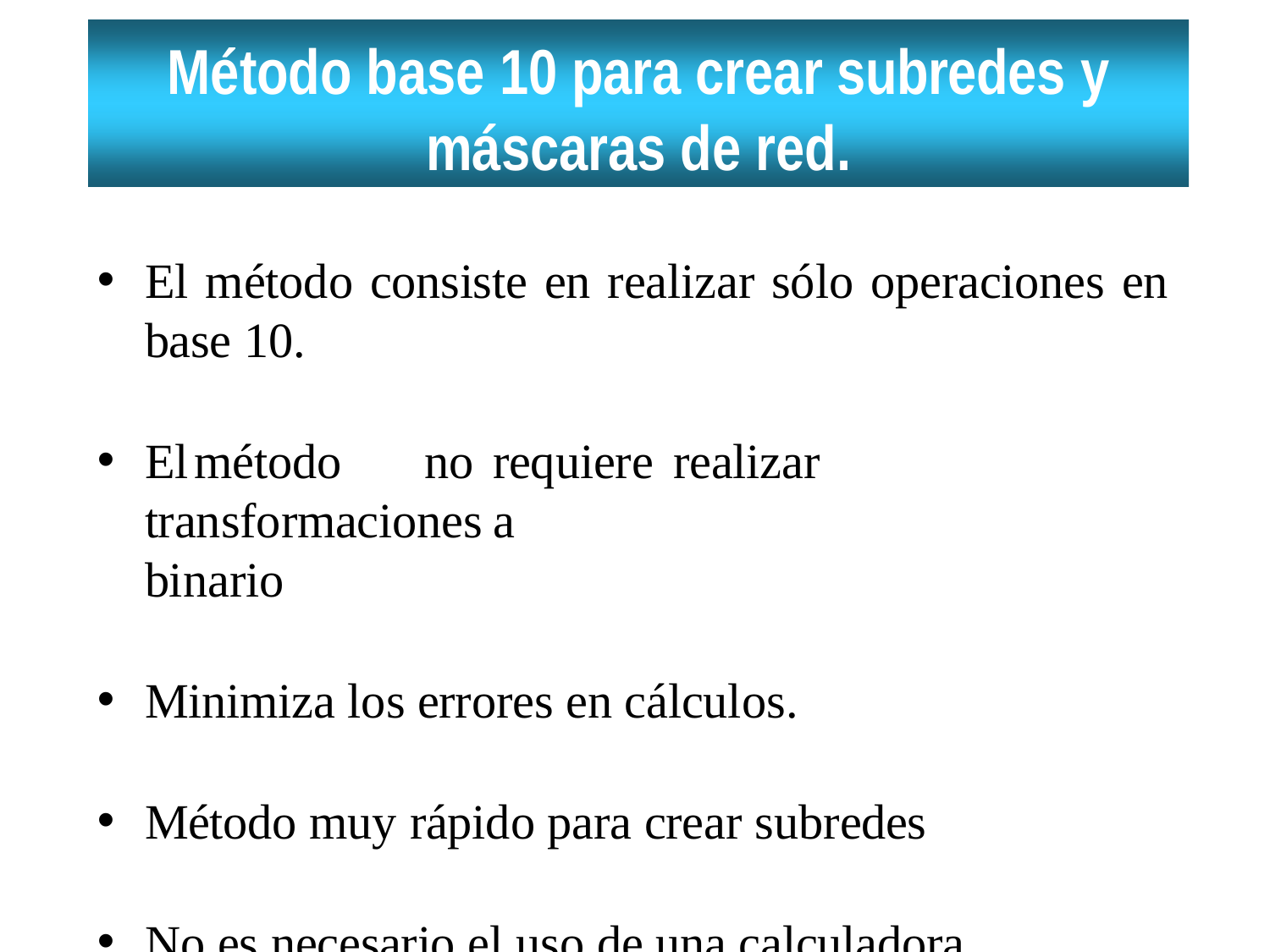

# Método base 10 para crear subredes y
máscaras de red.
El método consiste en realizar sólo operaciones en
base 10.

El	método	no	requiere	realizar	transformaciones	a
binario

Minimiza los errores en cálculos.

Método muy rápido para crear subredes

No es necesario el uso de una calculadora